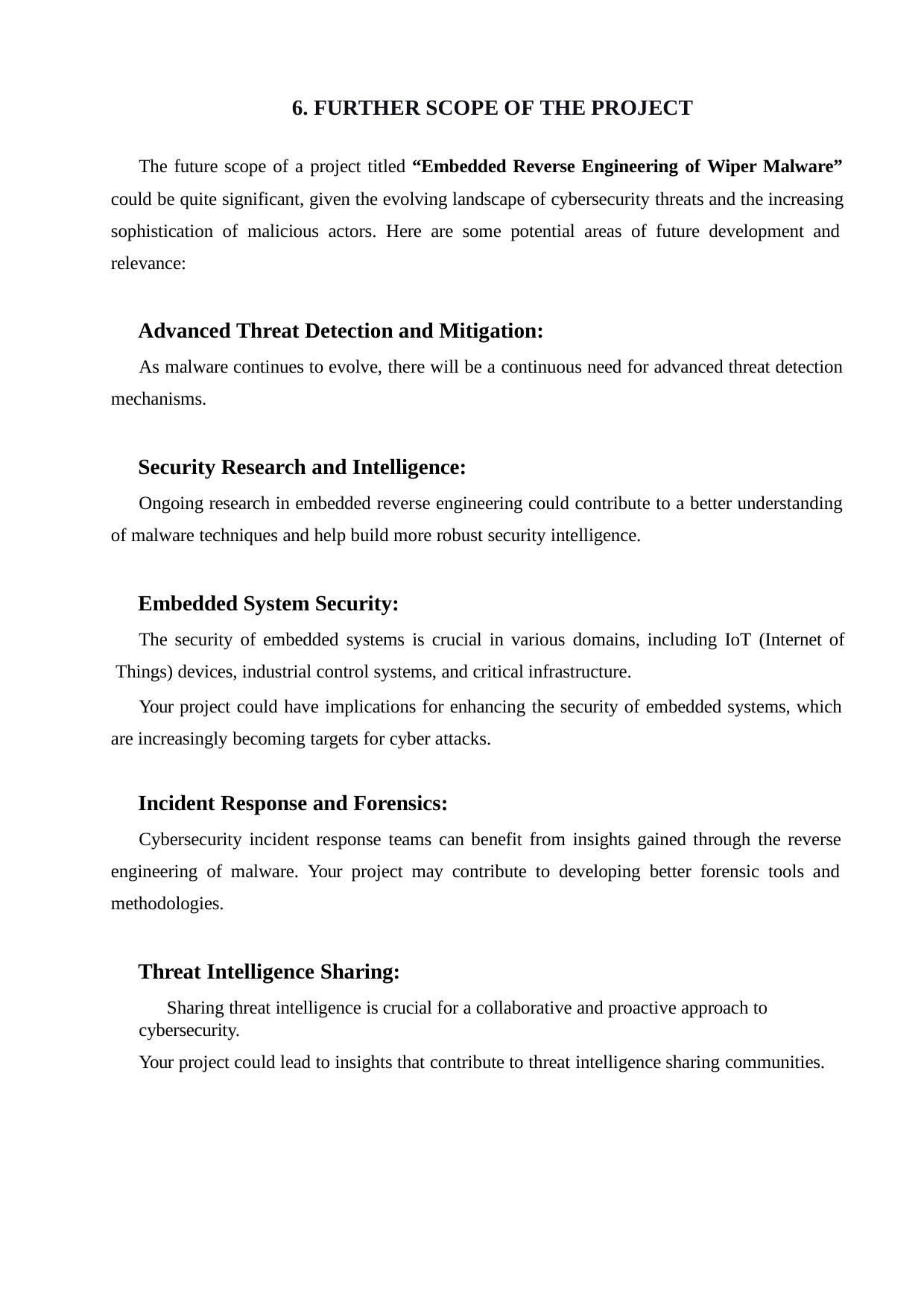

6. FURTHER SCOPE OF THE PROJECT

The future scope of a project titled “Embedded Reverse Engineering of Wiper Malware”  could be quite significant, given the evolving landscape of cybersecurity threats and the increasing  sophistication of malicious actors. Here are some potential areas of future development and  relevance:

Advanced Threat Detection and Mitigation:
As malware continues to evolve, there will be a continuous need for advanced threat detection  mechanisms.

Security Research and Intelligence:
Ongoing research in embedded reverse engineering could contribute to a better understanding  of malware techniques and help build more robust security intelligence.

Embedded System Security:
The security of embedded systems is crucial in various domains, including IoT (Internet of  Things) devices, industrial control systems, and critical infrastructure.
Your project could have implications for enhancing the security of embedded systems, which  are increasingly becoming targets for cyber attacks.

Incident Response and Forensics:
Cybersecurity incident response teams can benefit from insights gained through the reverse  engineering of malware. Your project may contribute to developing better forensic tools and  methodologies.

Threat Intelligence Sharing:
Sharing threat intelligence is crucial for a collaborative and proactive approach to cybersecurity.
Your project could lead to insights that contribute to threat intelligence sharing communities.